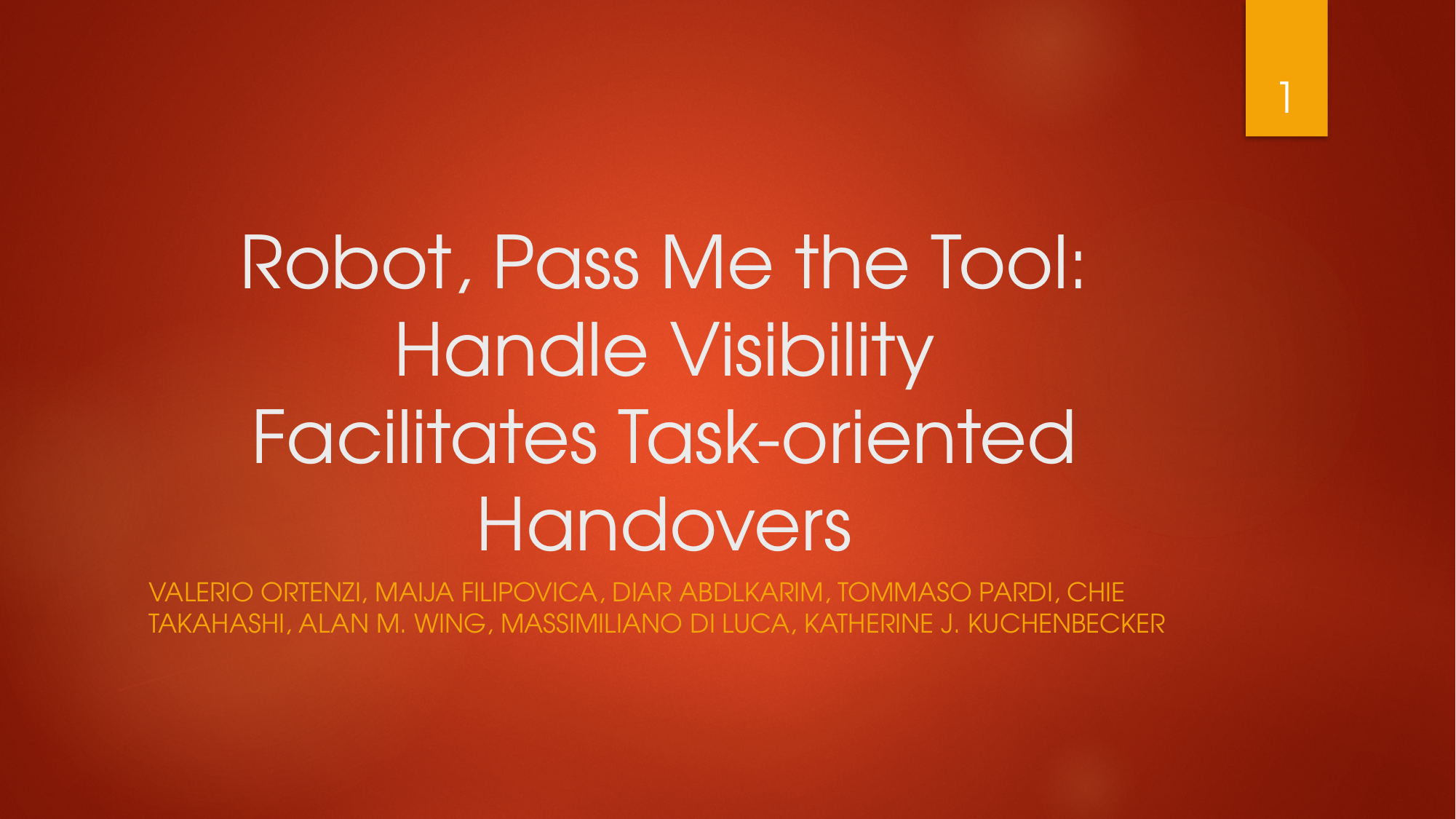

1
# Robot, Pass Me the Tool: Handle Visibility Facilitates Task-oriented Handovers
Valerio Ortenzi, Maija Filipovica, Diar Abdlkarim, Tommaso Pardi, Chie Takahashi, Alan M. Wing, Massimiliano Di Luca, Katherine J. Kuchenbecker